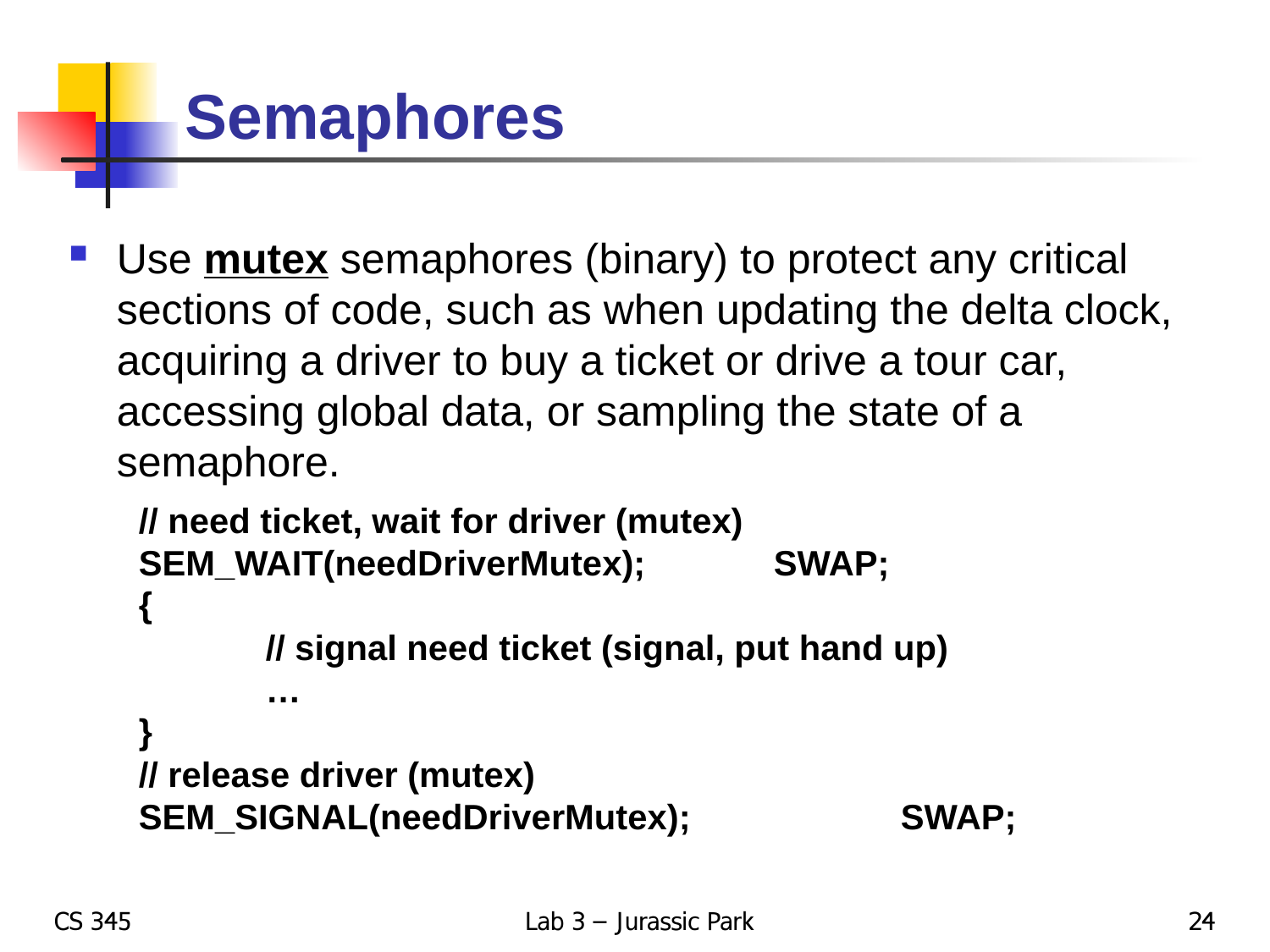

# Semaphores
Use mutex semaphores (binary) to protect any critical sections of code, such as when updating the delta clock, acquiring a driver to buy a ticket or drive a tour car, accessing global data, or sampling the state of a semaphore.
// need ticket, wait for driver (mutex)
SEM_WAIT(needDriverMutex);		SWAP;
{
	// signal need ticket (signal, put hand up)
	…
}
// release driver (mutex)
SEM_SIGNAL(needDriverMutex);		SWAP;
CS 345
Lab 3 – Jurassic Park
24